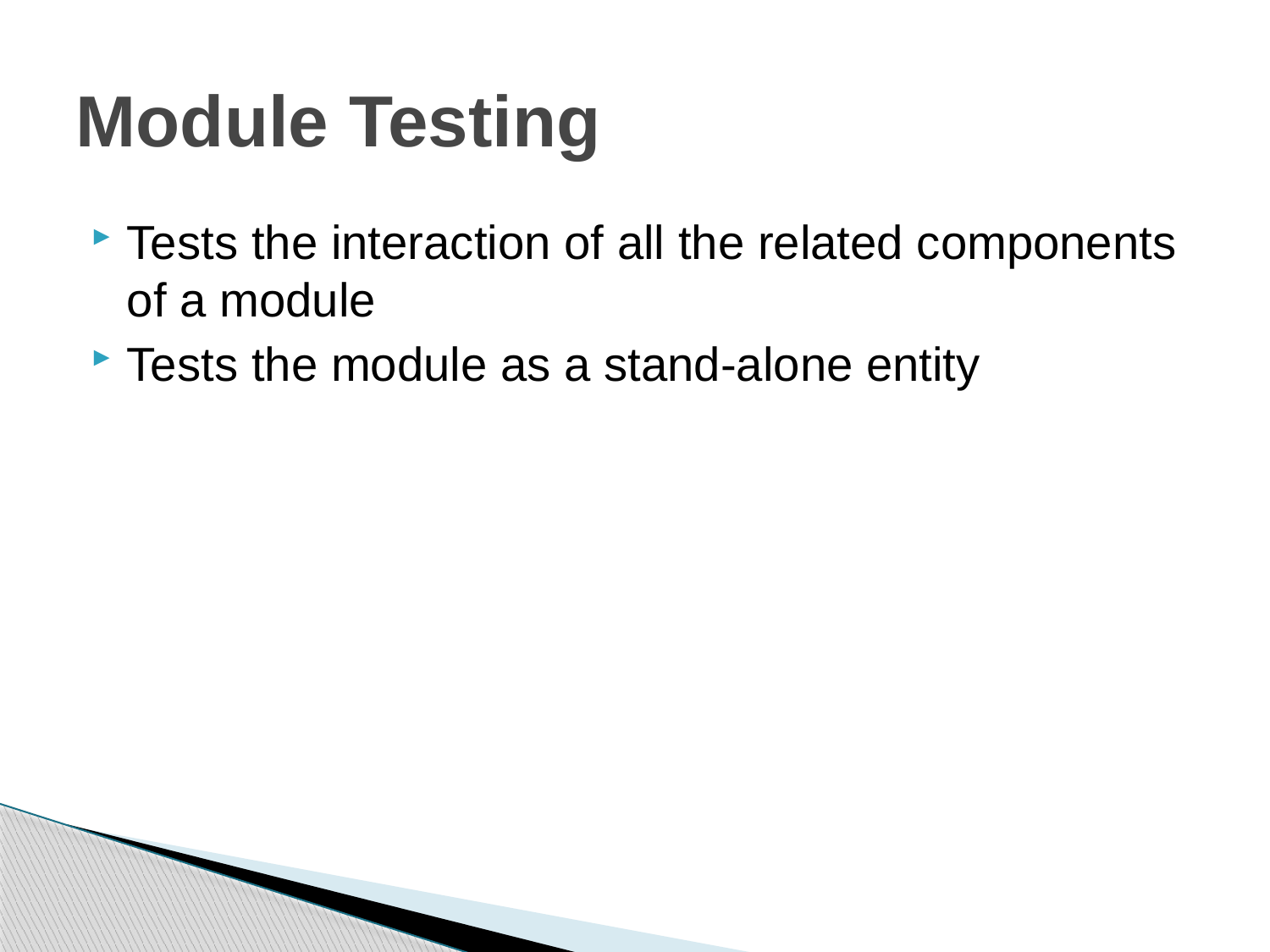

# Module Testing
Tests the interaction of all the related components of a module
Tests the module as a stand-alone entity